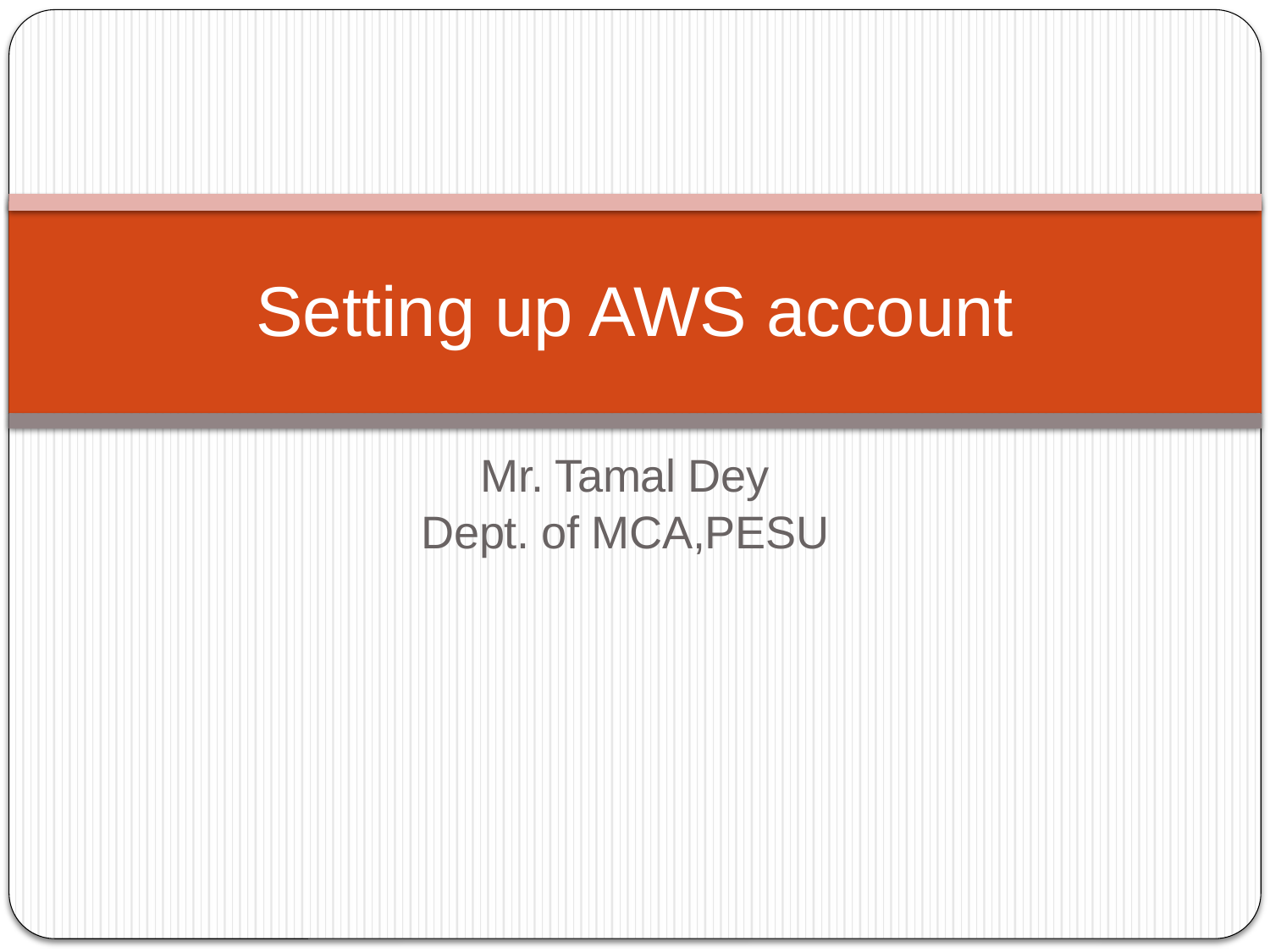

# Setting up AWS account
Mr. Tamal Dey
Dept. of MCA,PESU